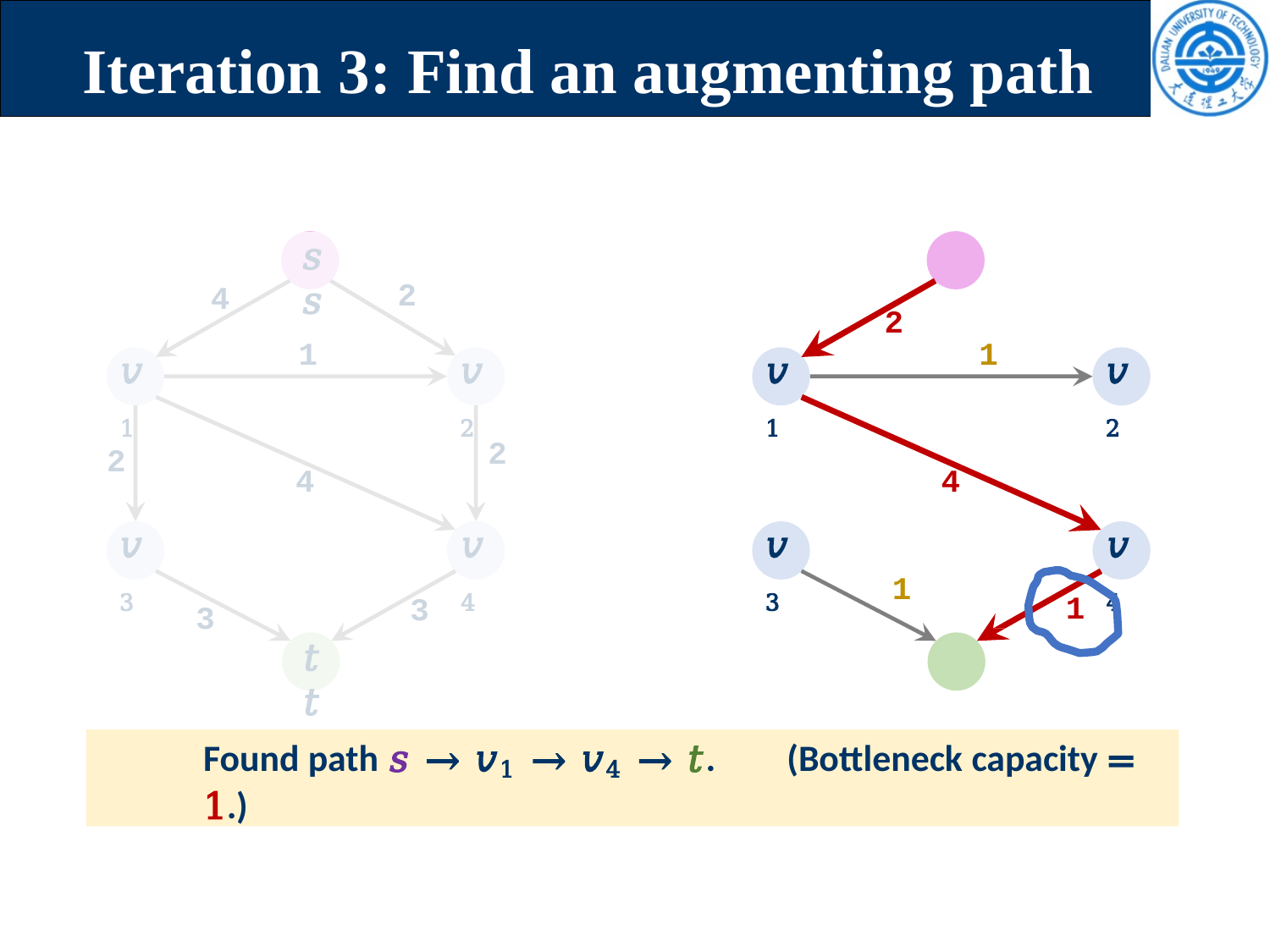

# Iteration 3: Find an augmenting path
𝑠	𝑠

2
4

2
1
1
𝑣1
𝑣2
𝑣1
𝑣2

2
2
4
4
𝑣3
𝑣4
𝑣3
𝑣4

1

1
3
3
𝑡	𝑡

Found path 𝑠 → 𝑣1 → 𝑣4 → 𝑡. 	(Bottleneck capacity = 1.)